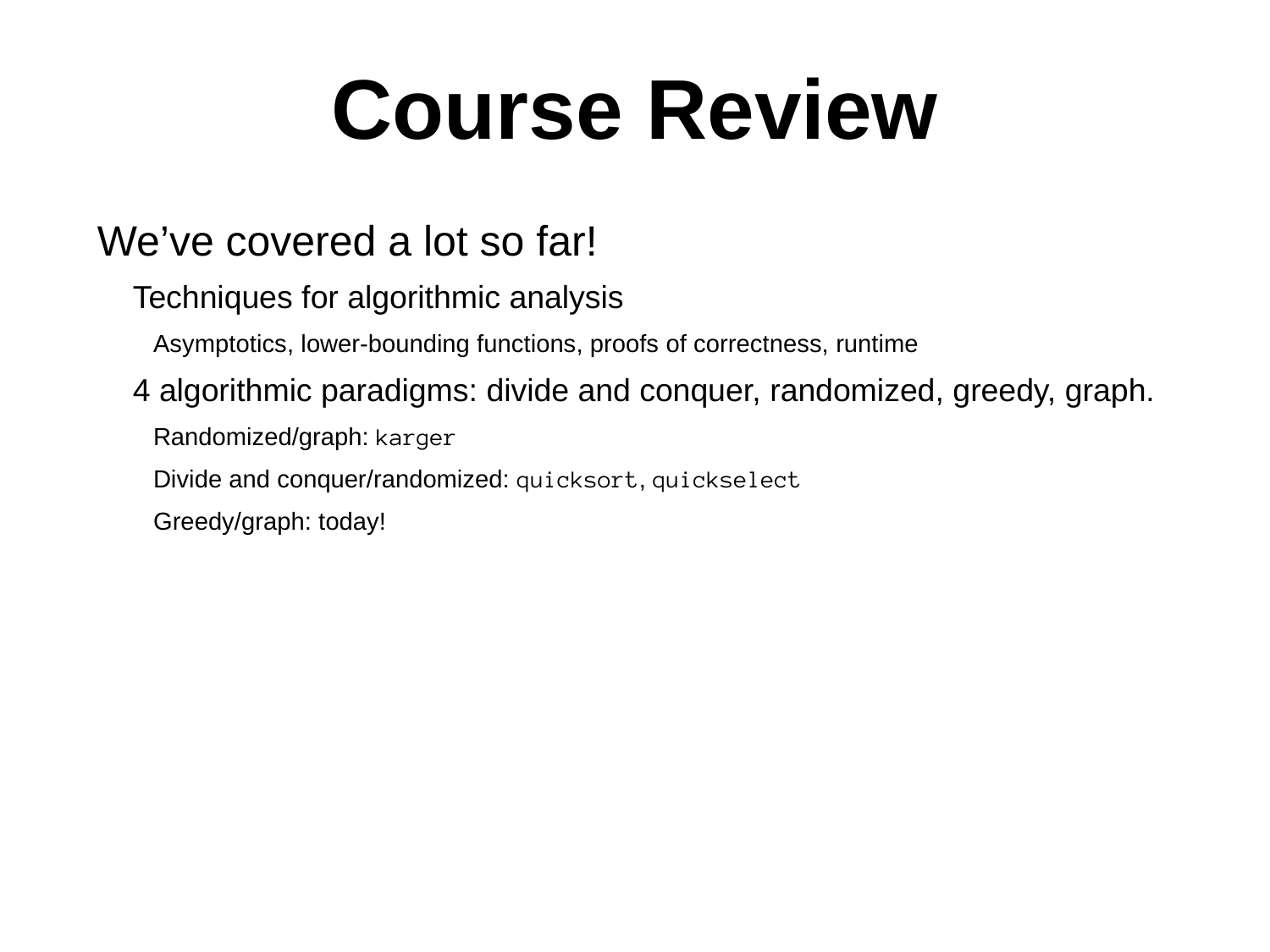

Course Review
We’ve covered a lot so far!

    Techniques for algorithmic analysis

        Asymptotics, lower-bounding functions, proofs of correctness, runtime

    4 algorithmic paradigms: divide and conquer, randomized, greedy, graph.

        Randomized/graph: karger

        Divide and conquer/randomized: quicksort, quickselect

        Greedy/graph: today!